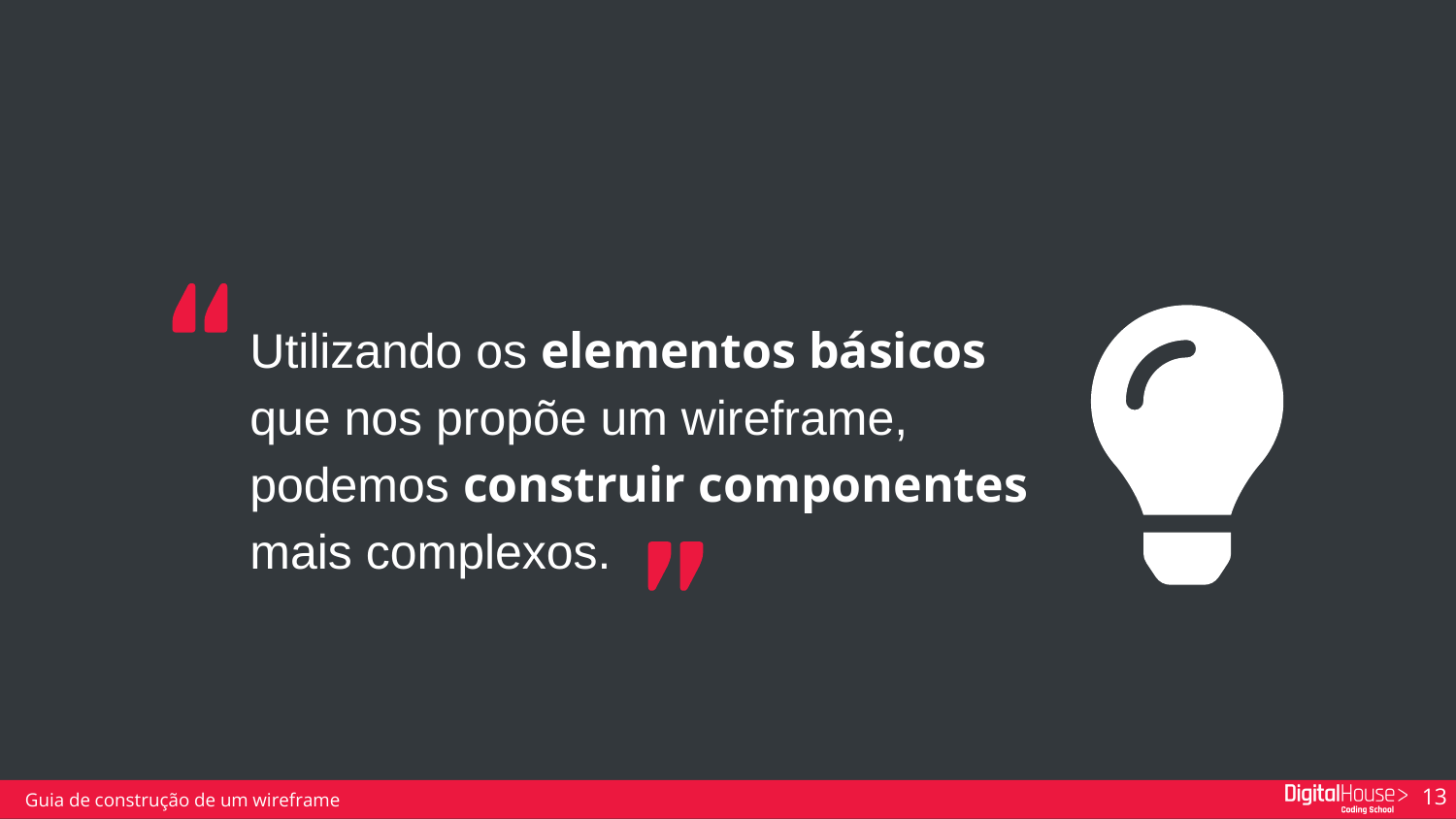

Utilizando os elementos básicos
que nos propõe um wireframe, podemos construir componentes mais complexos.

Guia de construção de um wireframe